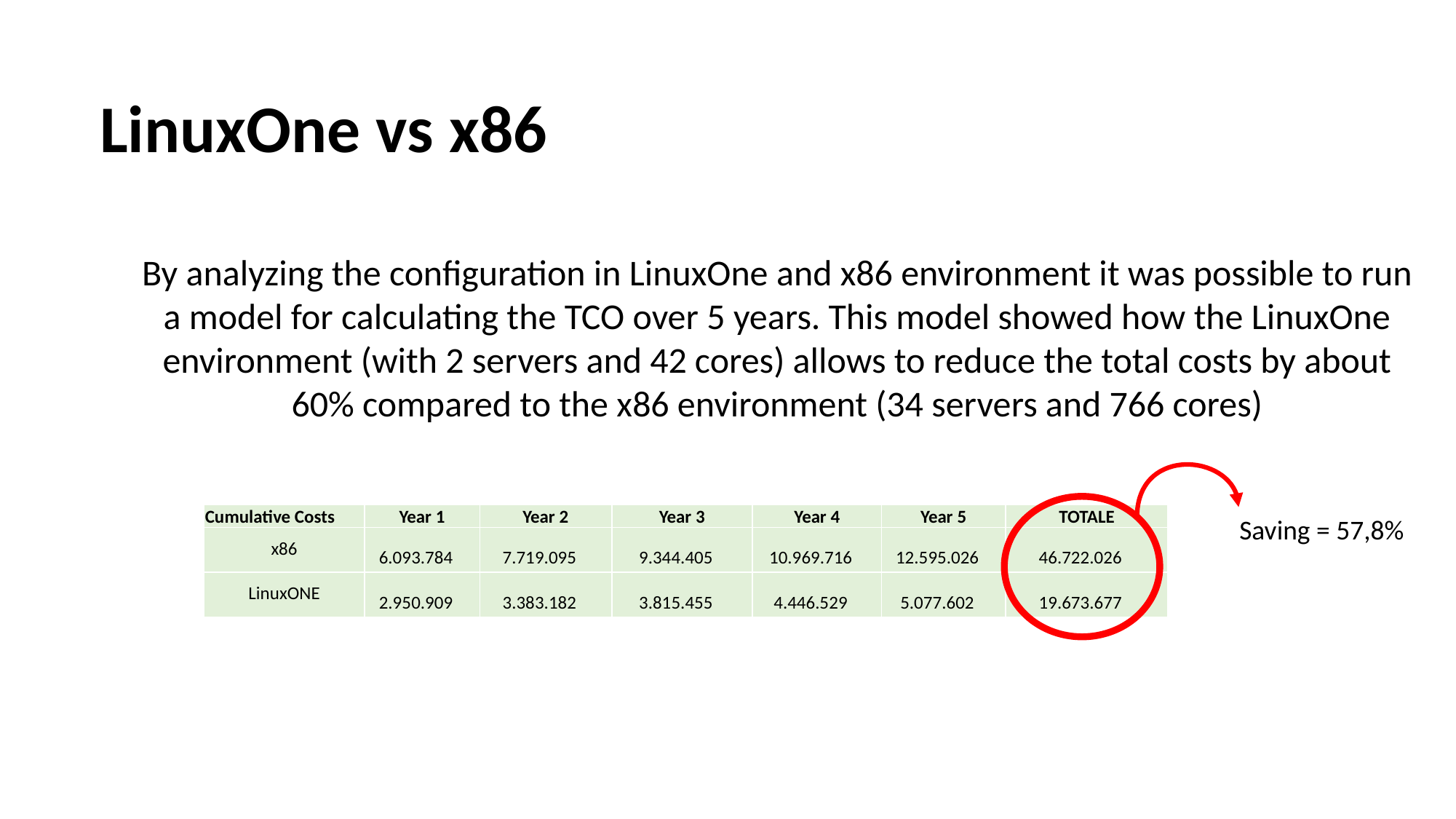

# LinuxOne vs x86
By analyzing the configuration in LinuxOne and x86 environment it was possible to run a model for calculating the TCO over 5 years. This model showed how the LinuxOne environment (with 2 servers and 42 cores) allows to reduce the total costs by about 60% compared to the x86 environment (34 servers and 766 cores)

| Cumulative Costs | Year 1 | Year 2 | Year 3 | Year 4 | Year 5 | TOTALE |
| --- | --- | --- | --- | --- | --- | --- |
| x86 | 6.093.784 | 7.719.095 | 9.344.405 | 10.969.716 | 12.595.026 | 46.722.026 |
| LinuxONE | 2.950.909 | 3.383.182 | 3.815.455 | 4.446.529 | 5.077.602 | 19.673.677 |
Saving = 57,8%